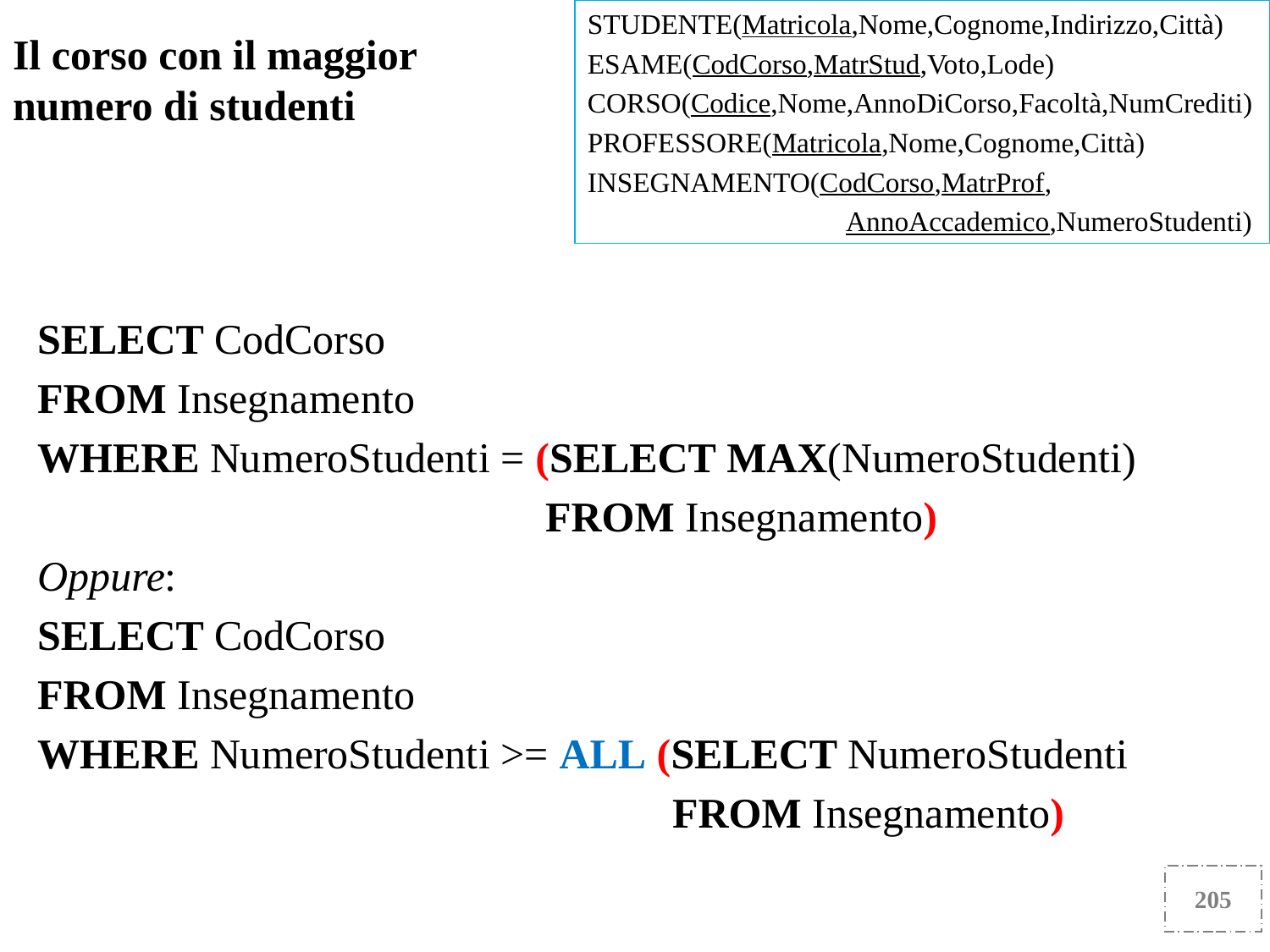

Il corso con il maggior numero di studenti
STUDENTE(Matricola,Nome,Cognome,Indirizzo,Città)
ESAME(CodCorso,MatrStud,Voto,Lode)
CORSO(Codice,Nome,AnnoDiCorso,Facoltà,NumCrediti)
PROFESSORE(Matricola,Nome,Cognome,Città)
INSEGNAMENTO(CodCorso,MatrProf,
                                     AnnoAccademico,NumeroStudenti)
SELECT CodCorso
FROM Insegnamento
WHERE NumeroStudenti = (SELECT MAX(NumeroStudenti)
                                                FROM Insegnamento)
Oppure:
SELECT CodCorso
FROM Insegnamento
WHERE NumeroStudenti >= ALL (SELECT NumeroStudenti
                                                            FROM Insegnamento)

205